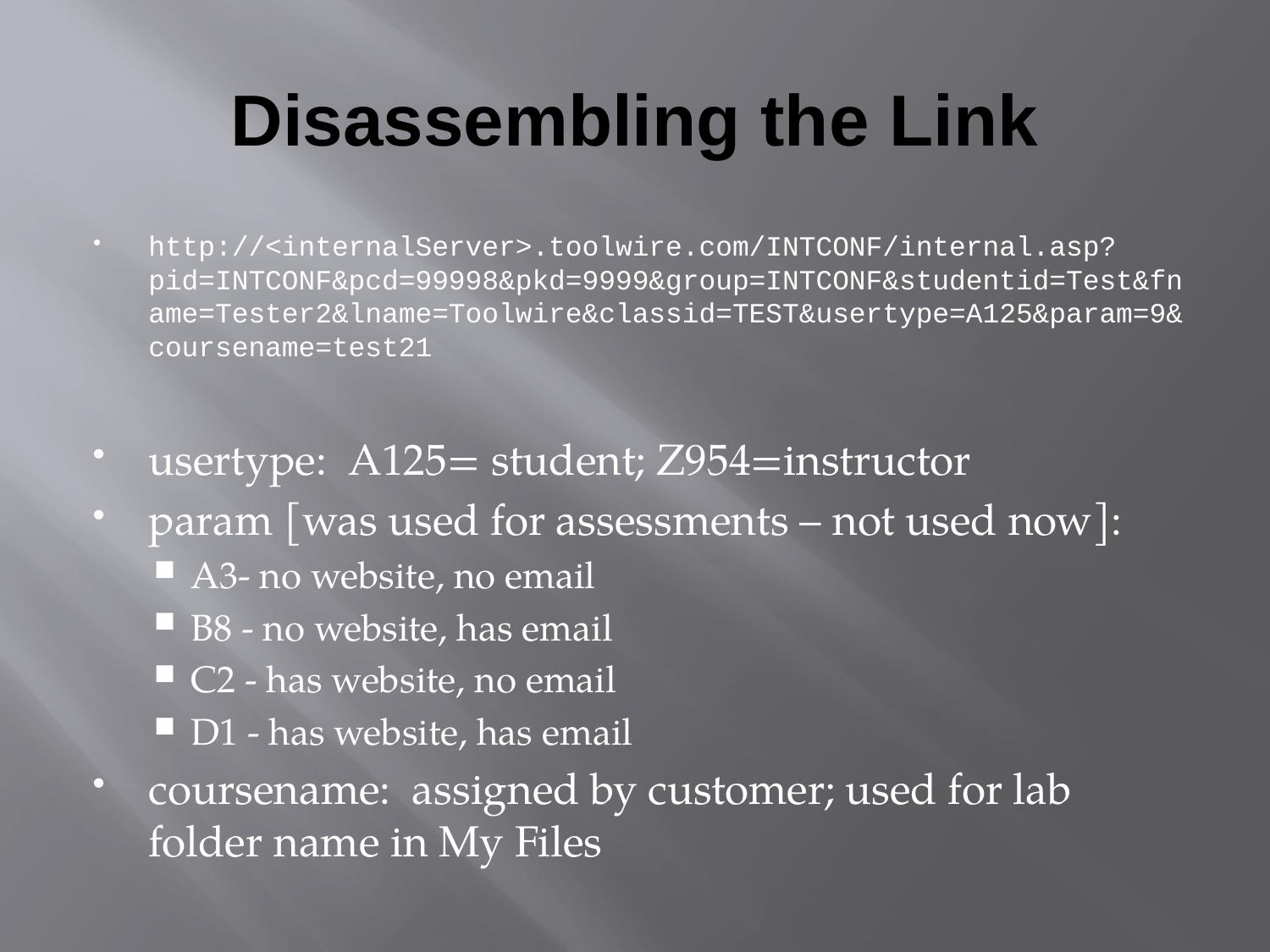

# Disassembling the Link
http://<internalServer>.toolwire.com/INTCONF/internal.asp?pid=INTCONF&pcd=99998&pkd=9999&group=INTCONF&studentid=Test&fname=Tester2&lname=Toolwire&classid=TEST&usertype=A125&param=9&coursename=test21

usertype:  A125= student; Z954=instructor
param [was used for assessments – not used now]:
A3- no website, no email
B8 - no website, has email
C2 - has website, no email
D1 - has website, has email
coursename:  assigned by customer; used for lab folder name in My Files